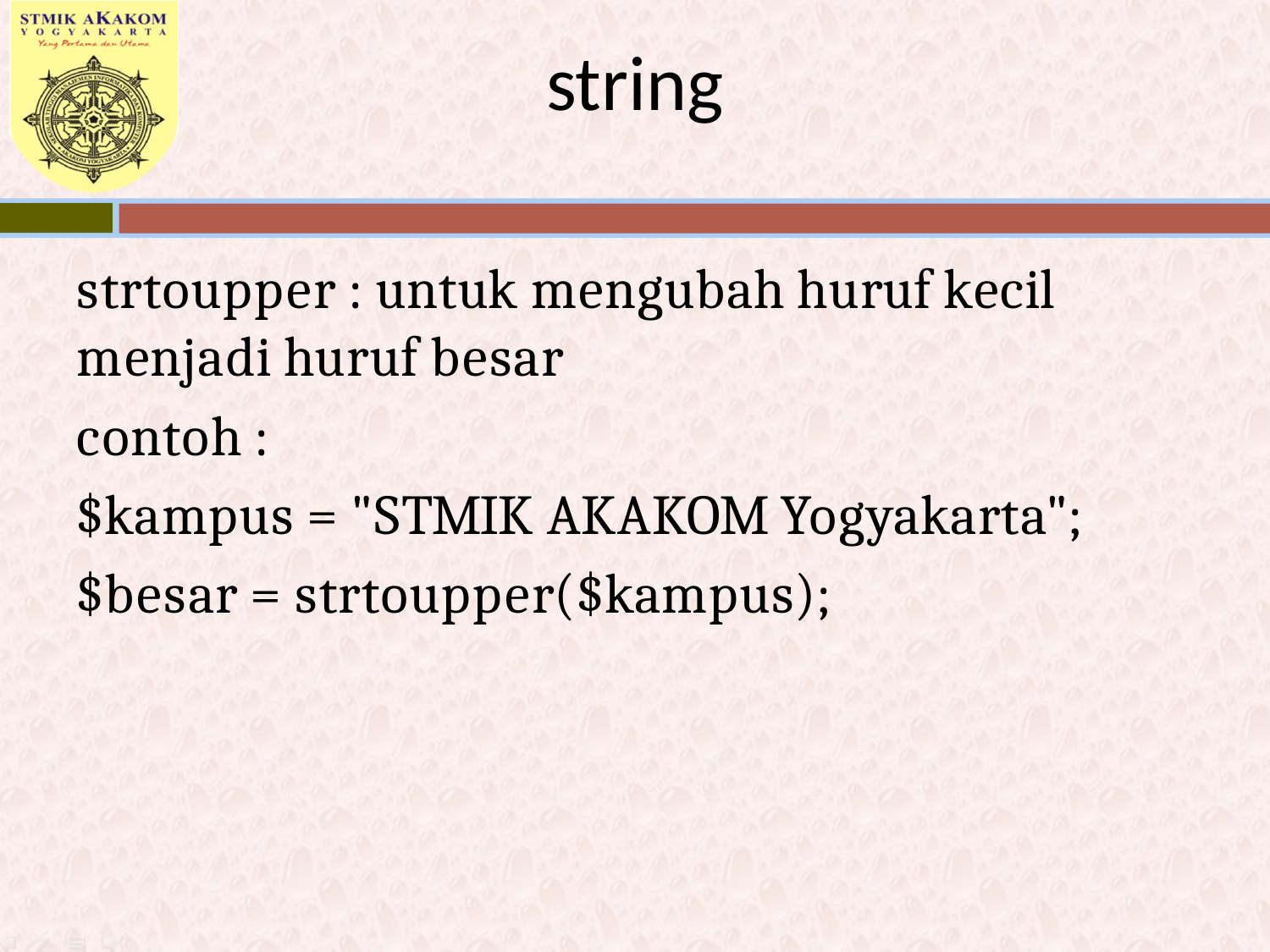

# string
strtoupper : untuk mengubah huruf kecil menjadi huruf besar
contoh :
$kampus = "STMIK AKAKOM Yogyakarta";
$besar = strtoupper($kampus);